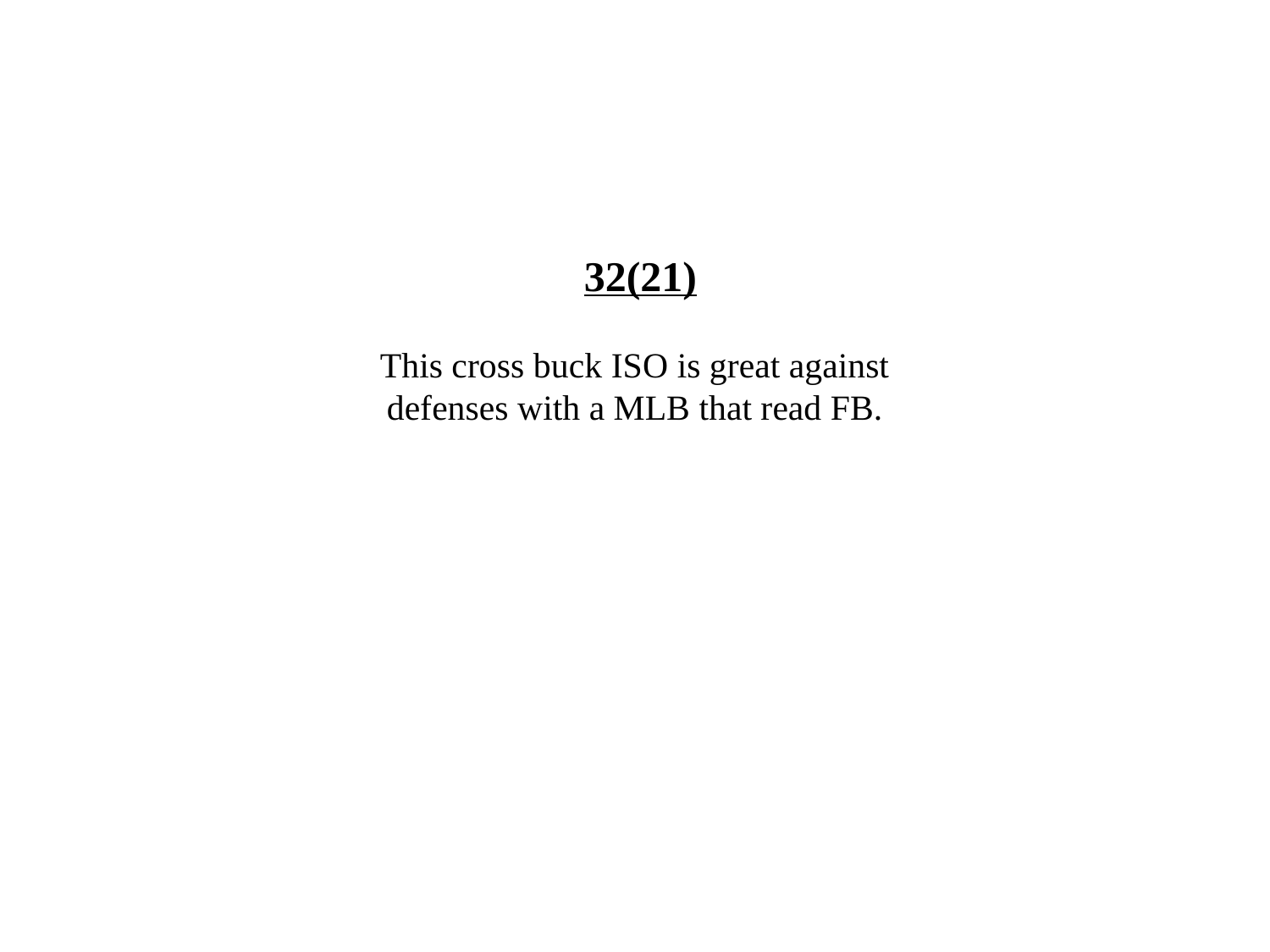

32(21)

This cross buck ISO is great against defenses with a MLB that read FB.